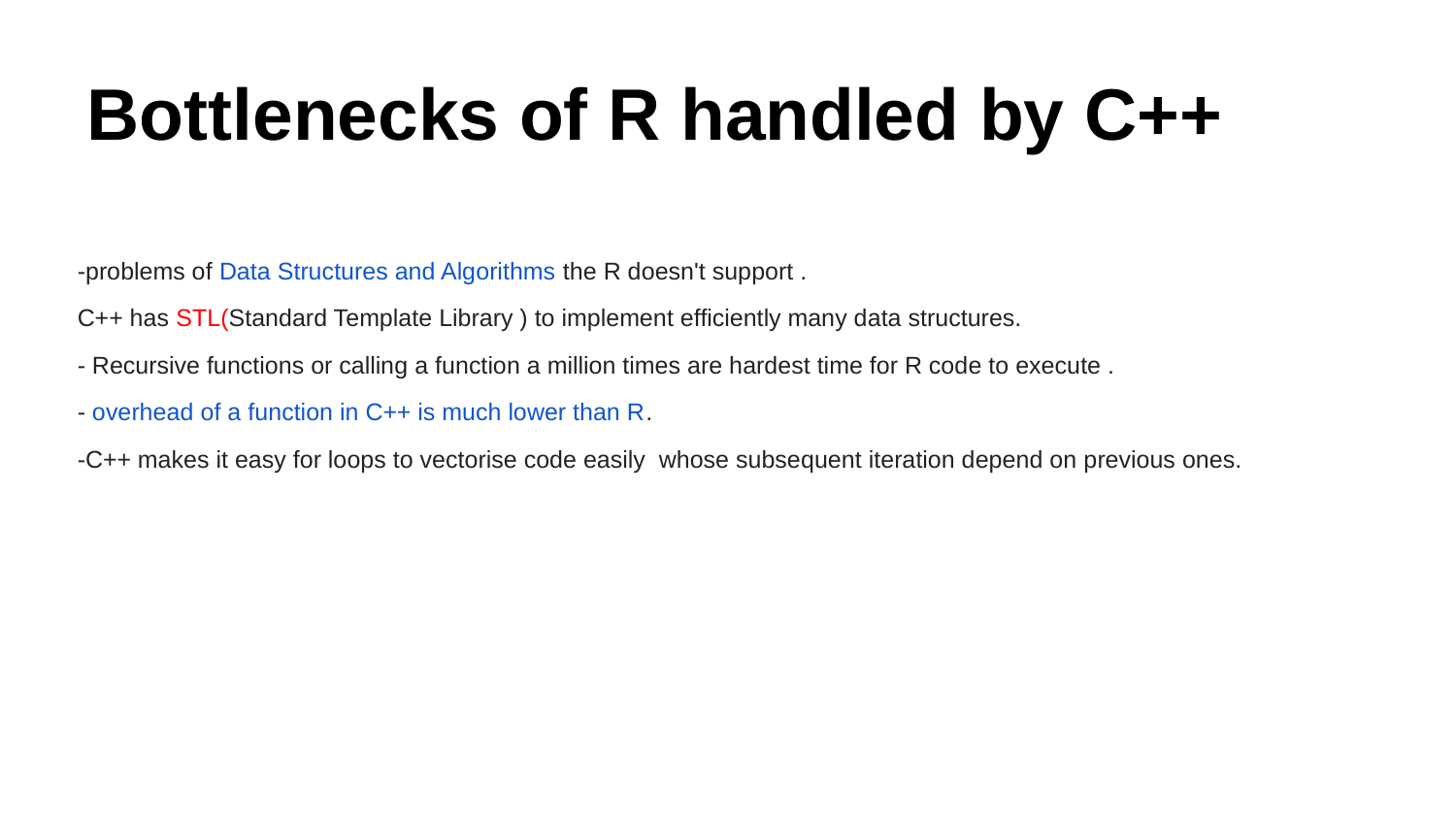

Bottlenecks of R handled by C++

-problems of Data Structures and Algorithms the R doesn't support .
C++ has STL(Standard Template Library ) to implement efficiently many data structures.
- Recursive functions or calling a function a million times are hardest time for R code to execute .
- overhead of a function in C++ is much lower than R.
-C++ makes it easy for loops to vectorise code easily  whose subsequent iteration depend on previous ones.